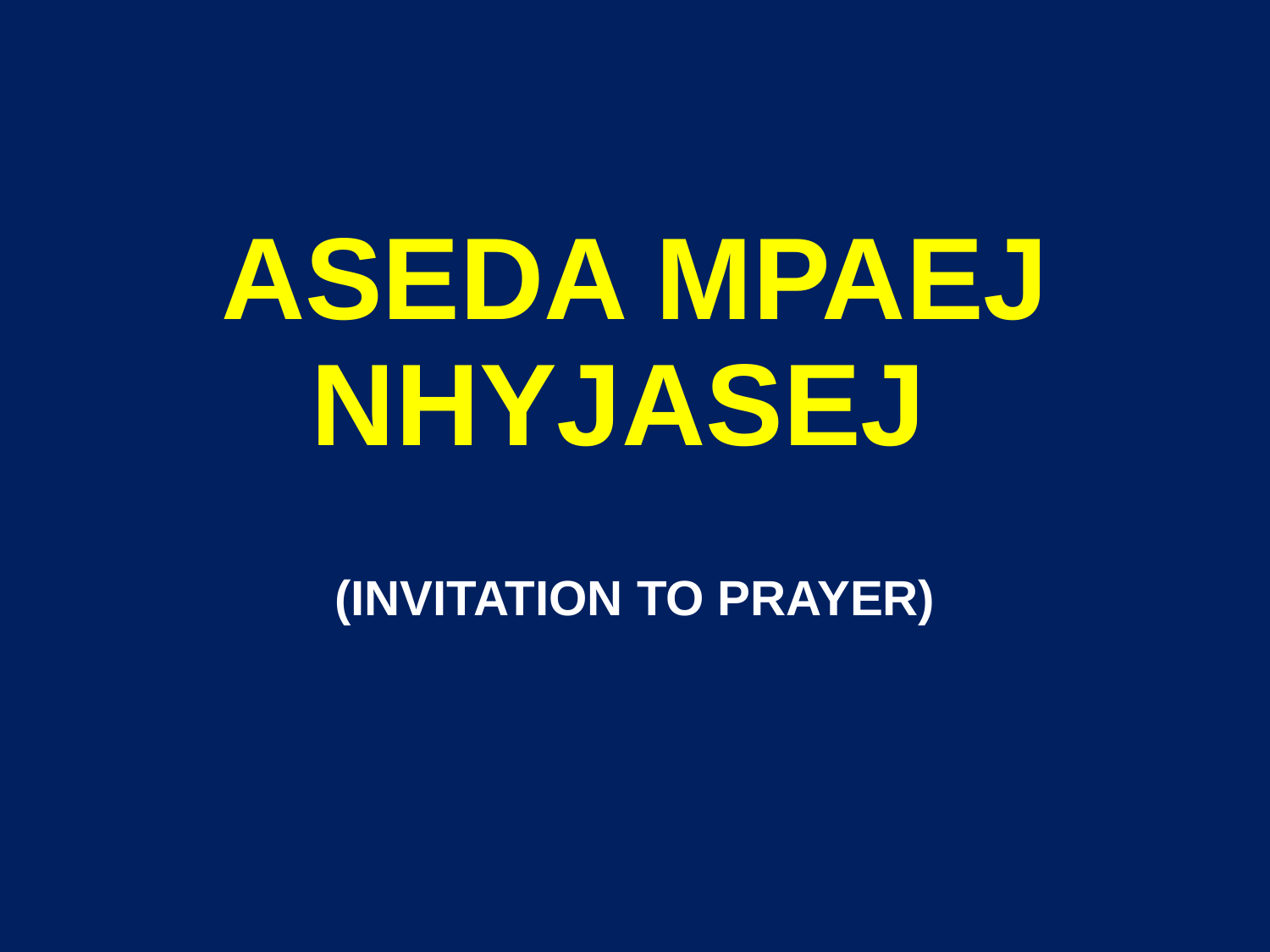

# ASEDA MPAEJ NHYJASEJ (INVITATION TO PRAYER)